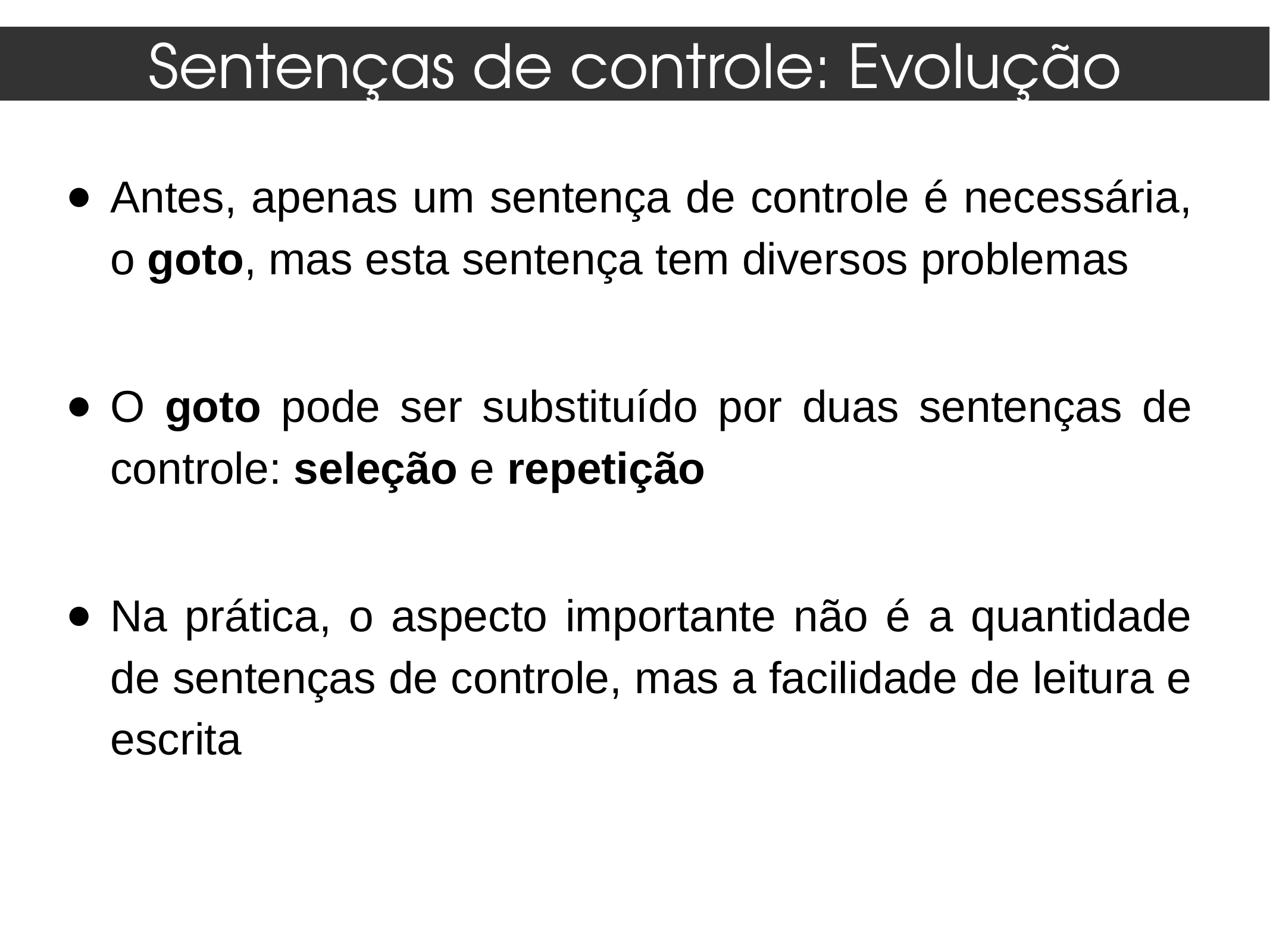

Sentenças de controle: Evolução
Antes, apenas um sentença de controle é necessária, o goto, mas esta sentença tem diversos problemas

O goto pode ser substituído por duas sentenças de controle: seleção e repetição

Na prática, o aspecto importante não é a quantidade de sentenças de controle, mas a facilidade de leitura e escrita